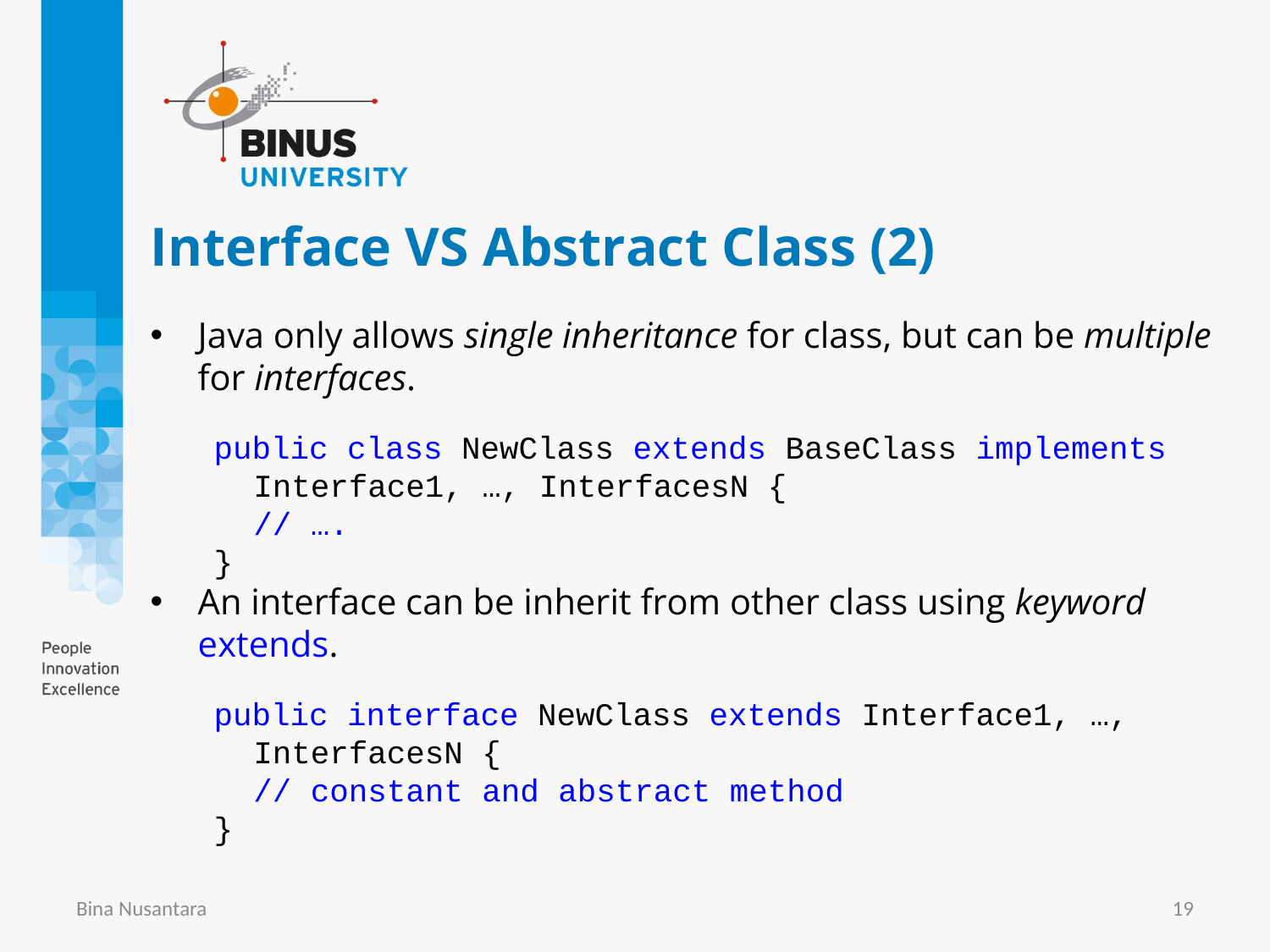

# Interface VS Abstract Class (2)
Java only allows single inheritance for class, but can be multiple for interfaces.

public class NewClass extends BaseClass implements Interface1, …, InterfacesN {
	// ….
}
An interface can be inherit from other class using keyword extends.

public interface NewClass extends Interface1, …, InterfacesN {
	// constant and abstract method
}

Bina Nusantara
19